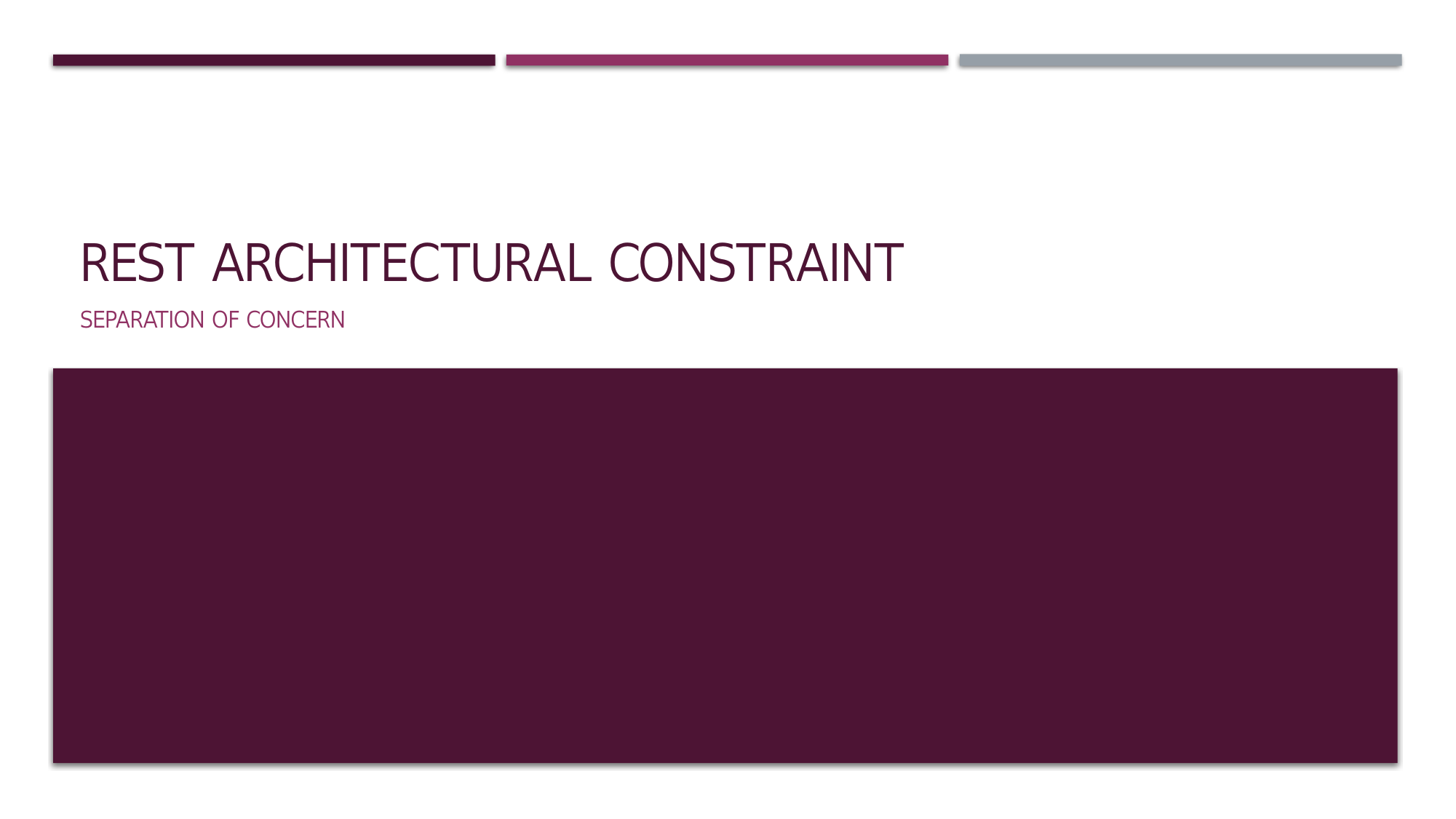

# REST Architectural constraint
Separation of concern